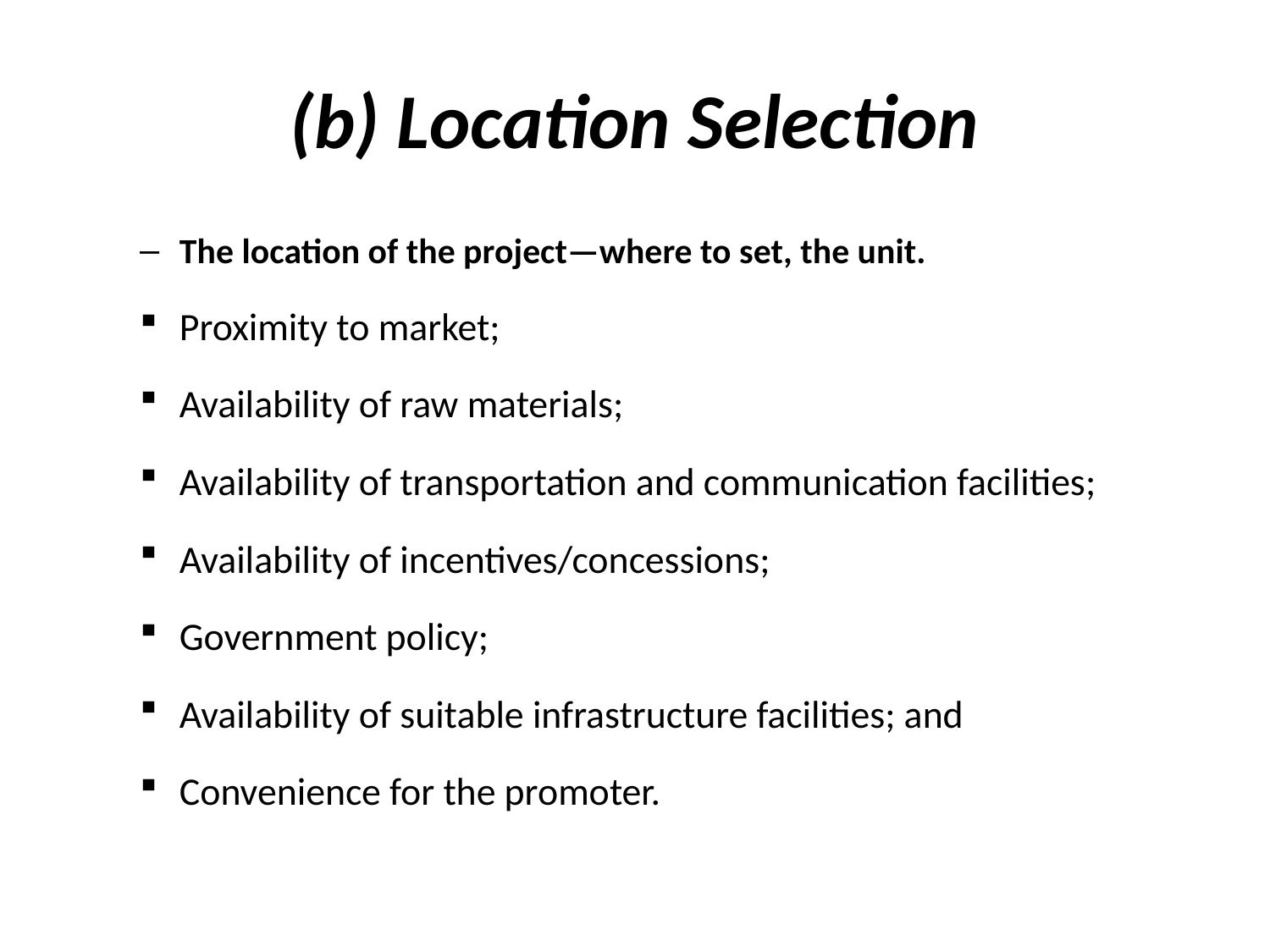

# (b) Location Selection
The location of the project—where to set, the unit.
Proximity to market;
Availability of raw materials;
Availability of transportation and communication facilities;
Availability of incentives/concessions;
Government policy;
Availability of suitable infrastructure facilities; and
Convenience for the promoter.